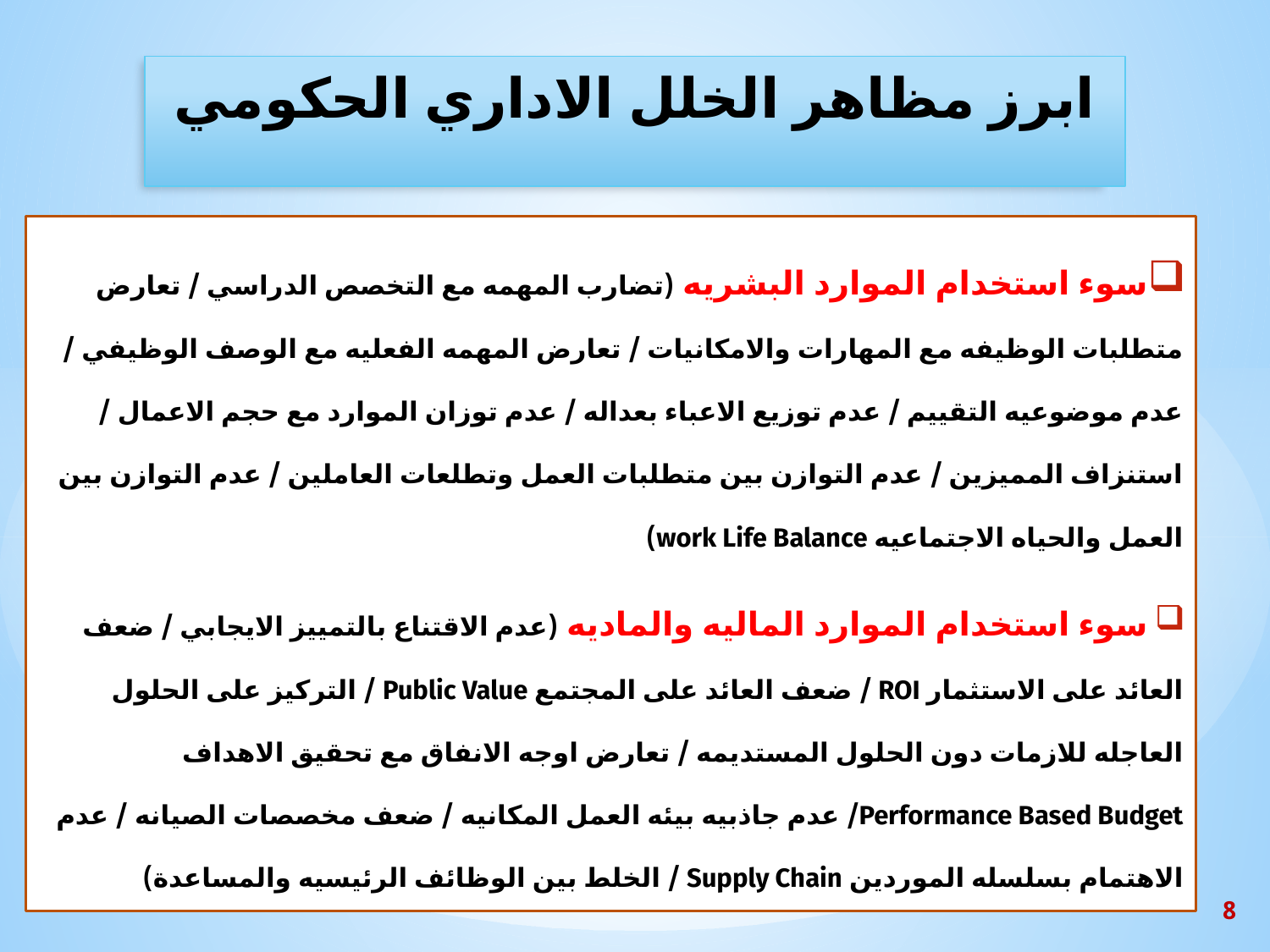

# ابرز مظاهر الخلل الاداري الحكومي
سوء استخدام الموارد البشريه (تضارب المهمه مع التخصص الدراسي / تعارض متطلبات الوظيفه مع المهارات والامكانيات / تعارض المهمه الفعليه مع الوصف الوظيفي / عدم موضوعيه التقييم / عدم توزيع الاعباء بعداله / عدم توزان الموارد مع حجم الاعمال / استنزاف المميزين / عدم التوازن بين متطلبات العمل وتطلعات العاملين / عدم التوازن بين العمل والحياه الاجتماعيه work Life Balance)
 سوء استخدام الموارد الماليه والماديه (عدم الاقتناع بالتمييز الايجابي / ضعف العائد على الاستثمار ROI / ضعف العائد على المجتمع Public Value / التركيز على الحلول العاجله للازمات دون الحلول المستديمه / تعارض اوجه الانفاق مع تحقيق الاهداف Performance Based Budget/ عدم جاذبيه بيئه العمل المكانيه / ضعف مخصصات الصيانه / عدم الاهتمام بسلسله الموردين Supply Chain / الخلط بين الوظائف الرئيسيه والمساعدة)
8